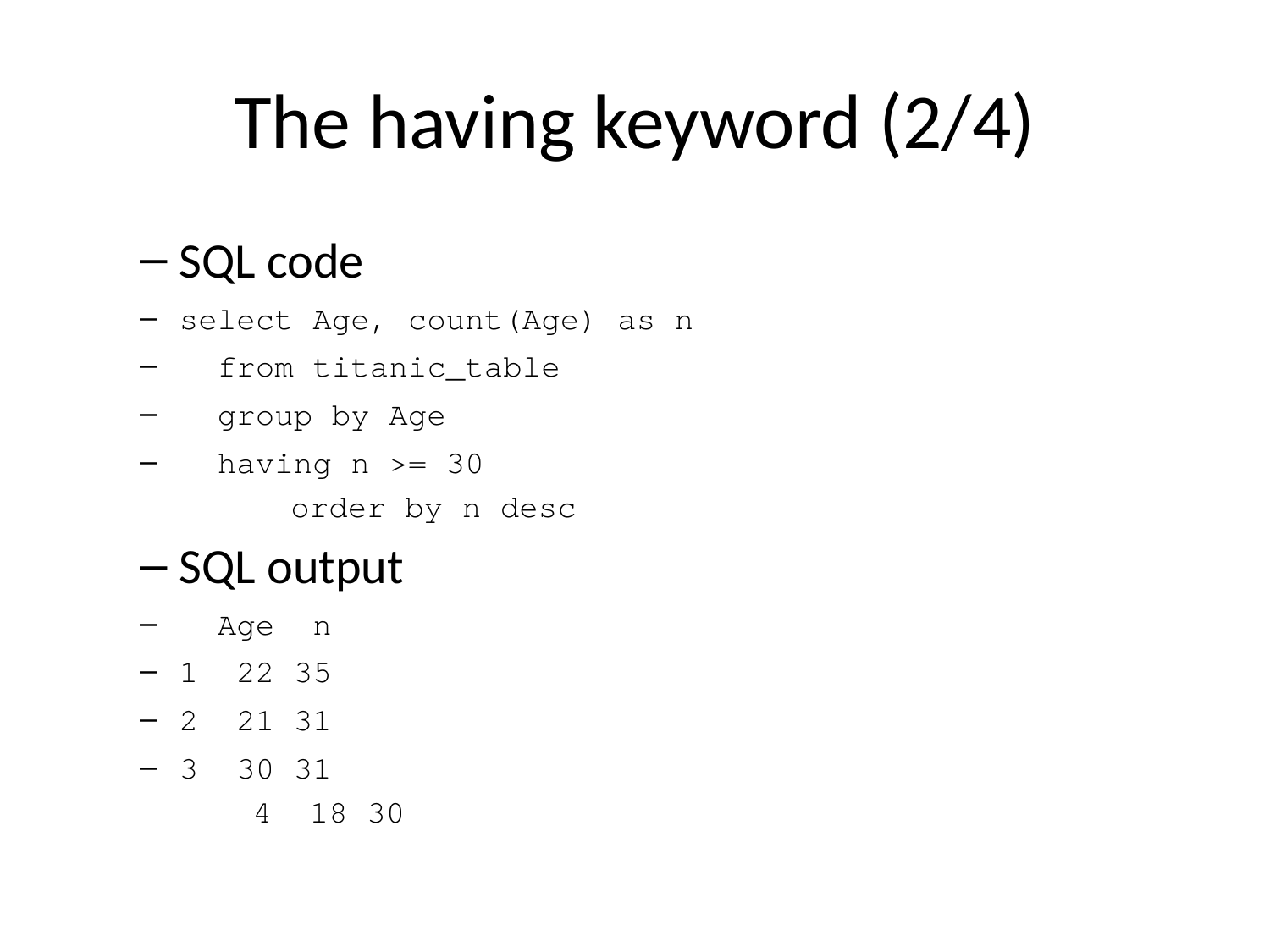

# The having keyword (2/4)
SQL code
select Age, count(Age) as n
  from titanic_table
  group by Age
  having n >= 30
  order by n desc
SQL output
  Age  n
1  22 35
2  21 31
3  30 31
4  18 30